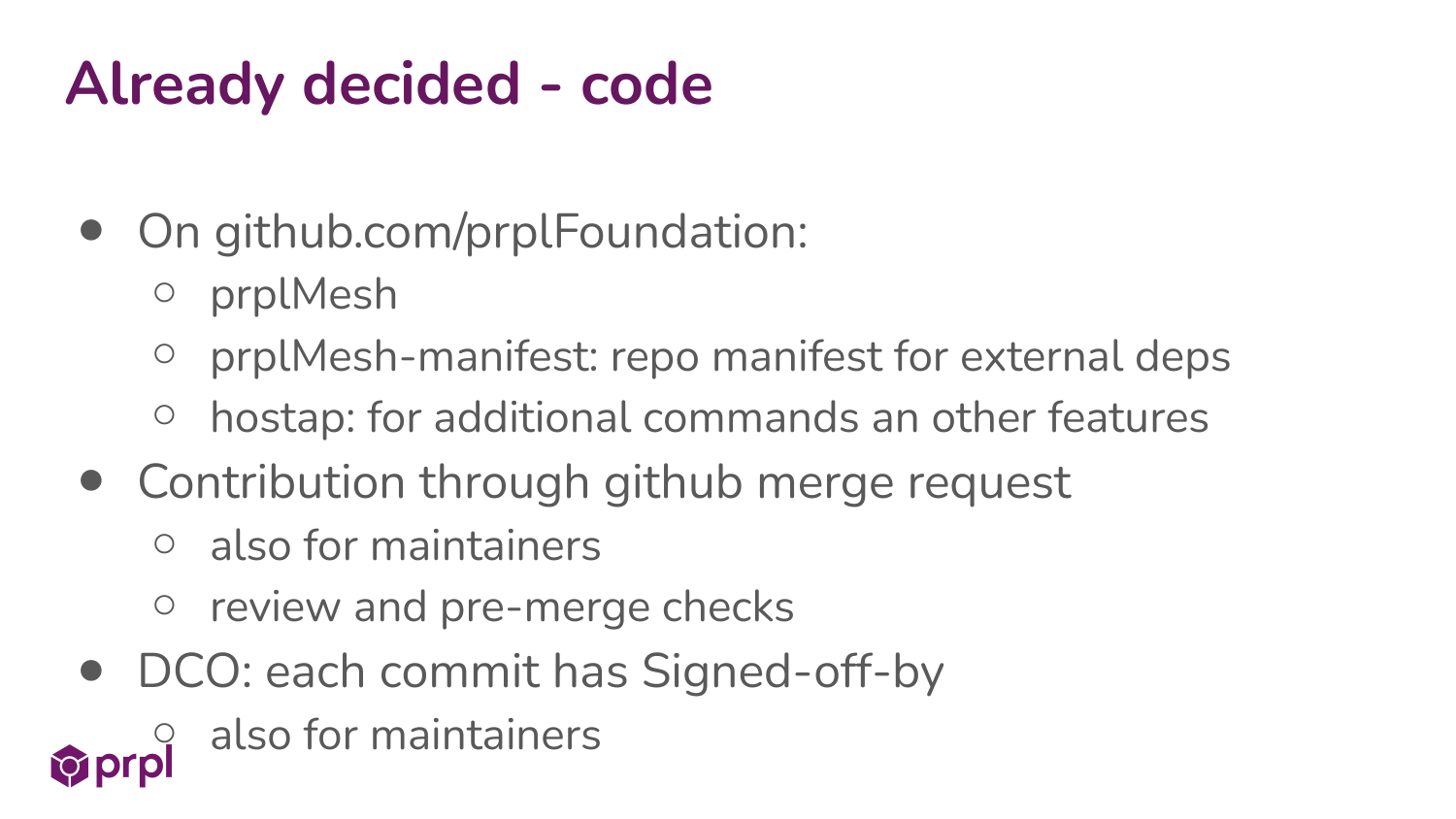

# Already decided - code

On github.com/prplFoundation:
prplMesh
prplMesh-manifest: repo manifest for external deps
hostap: for additional commands an other features
Contribution through github merge request
also for maintainers
review and pre-merge checks
DCO: each commit has Signed-off-by
also for maintainers